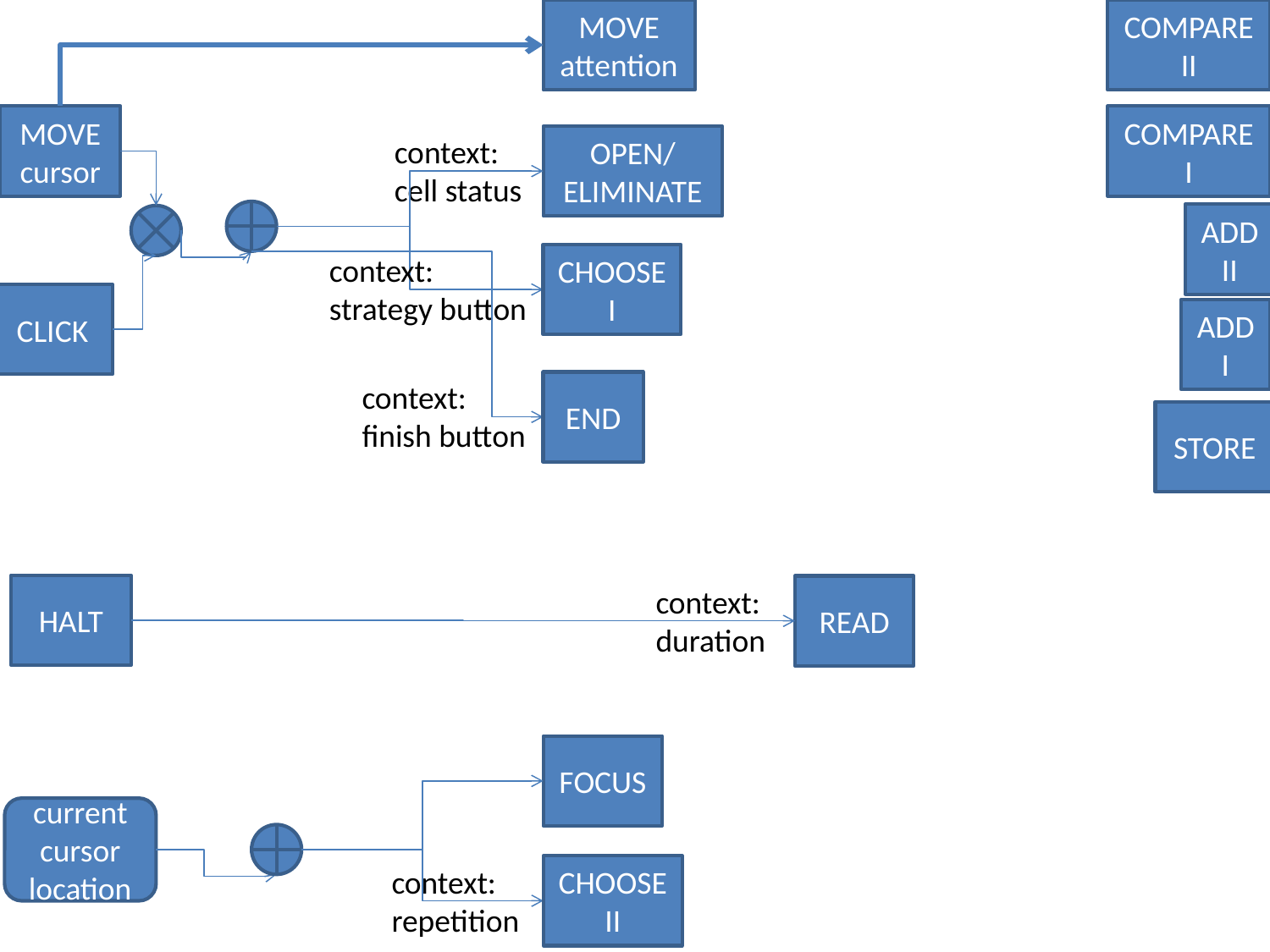

MOVE attention
COMPARE II
MOVE cursor
COMPARE I
context: cell status
OPEN/ ELIMINATE

ADD II

context:
strategy button
CHOOSE I
CLICK
ADD I
context:
finish button
END
STORE
HALT
READ
context:
duration
FOCUS
current cursor location

CHOOSE II
context: repetition